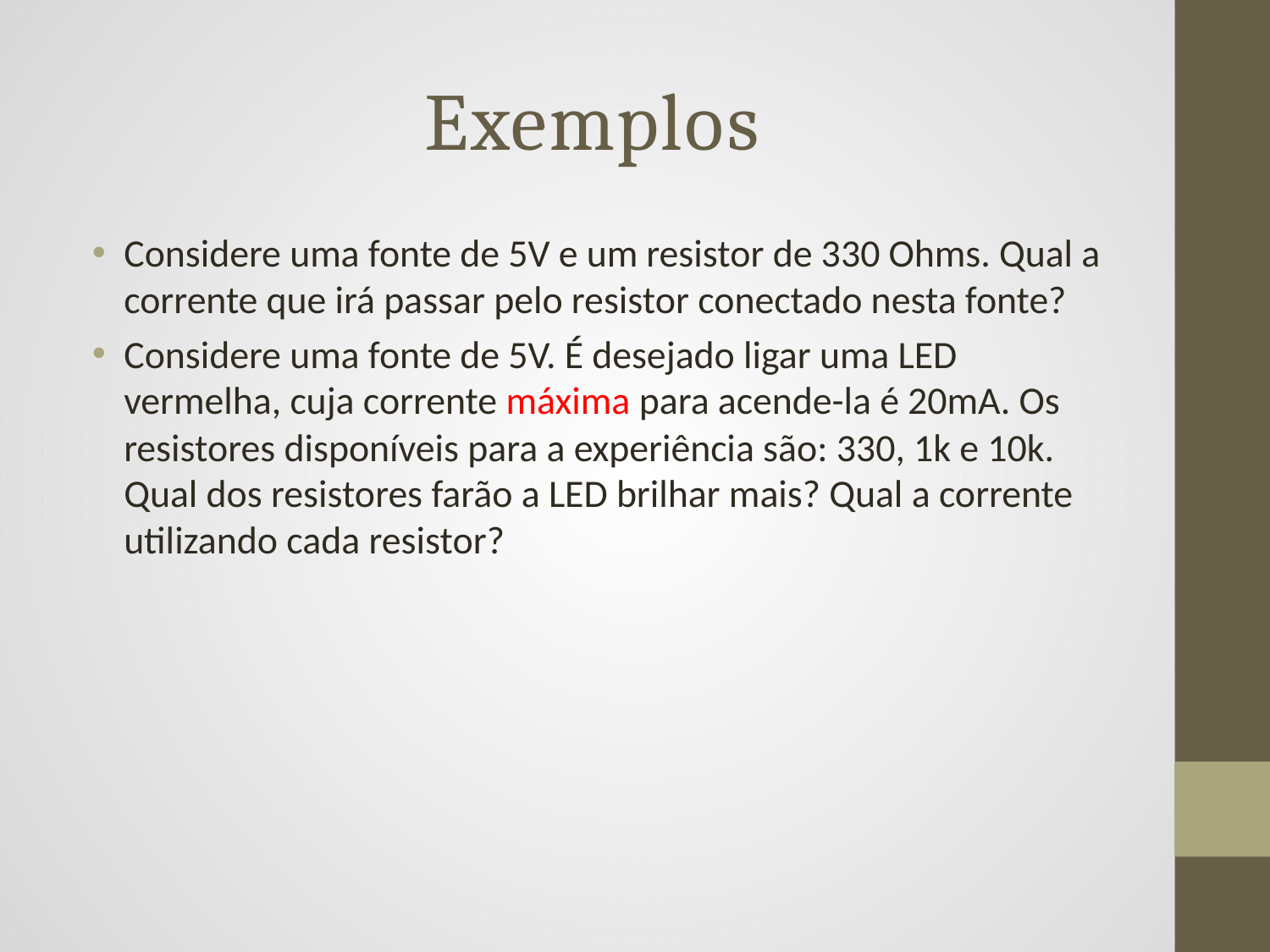

# Exemplos
Considere uma fonte de 5V e um resistor de 330 Ohms. Qual a corrente que irá passar pelo resistor conectado nesta fonte?
Considere uma fonte de 5V. É desejado ligar uma LED vermelha, cuja corrente máxima para acende-la é 20mA. Os resistores disponíveis para a experiência são: 330, 1k e 10k. Qual dos resistores farão a LED brilhar mais? Qual a corrente utilizando cada resistor?